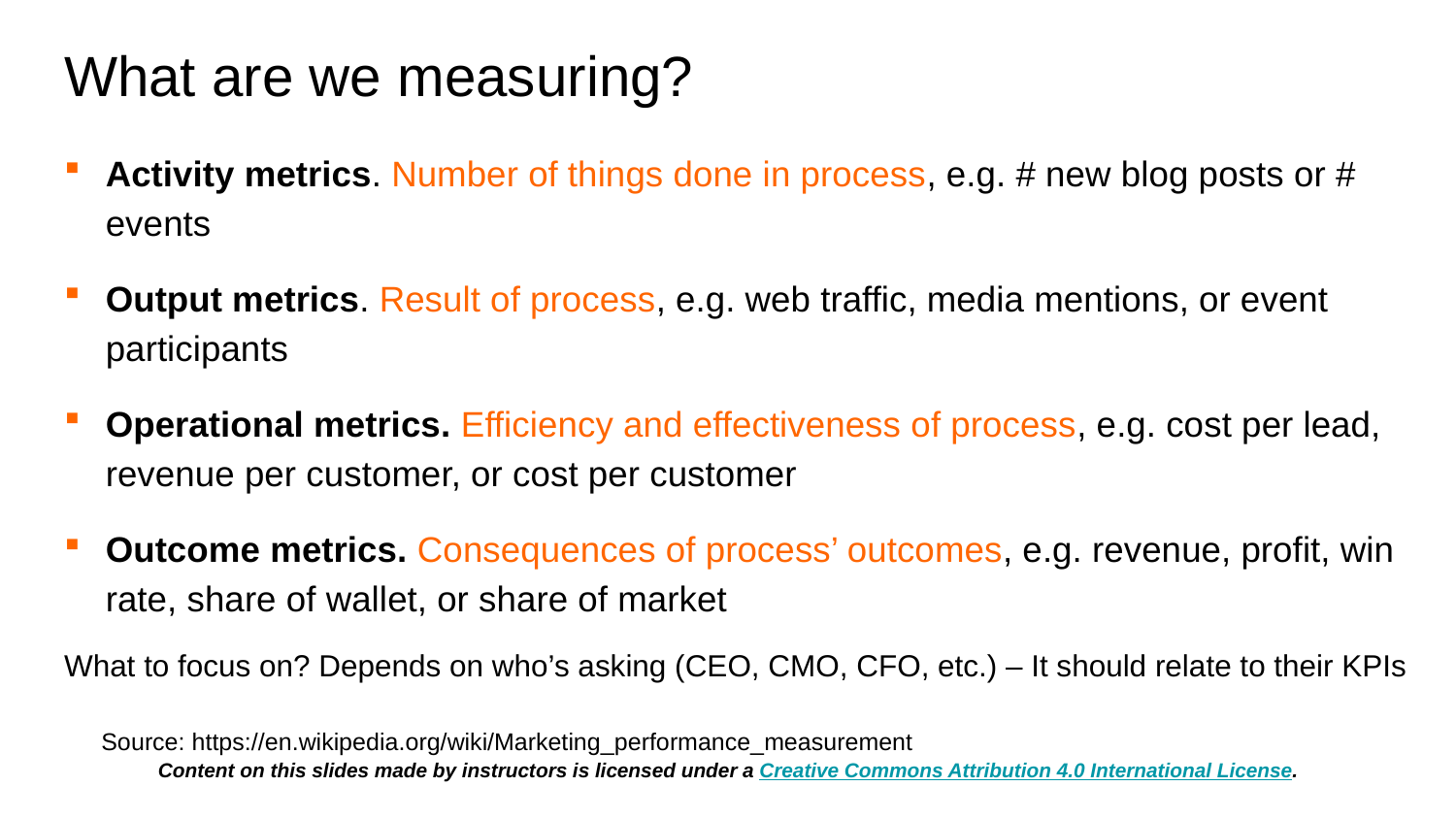

# What are we measuring?
Activity metrics. Number of things done in process, e.g. # new blog posts or # events
Output metrics. Result of process, e.g. web traffic, media mentions, or event participants
Operational metrics. Efficiency and effectiveness of process, e.g. cost per lead, revenue per customer, or cost per customer
Outcome metrics. Consequences of process’ outcomes, e.g. revenue, profit, win rate, share of wallet, or share of market
What to focus on? Depends on who’s asking (CEO, CMO, CFO, etc.) – It should relate to their KPIs

Source: https://en.wikipedia.org/wiki/Marketing_performance_measurement